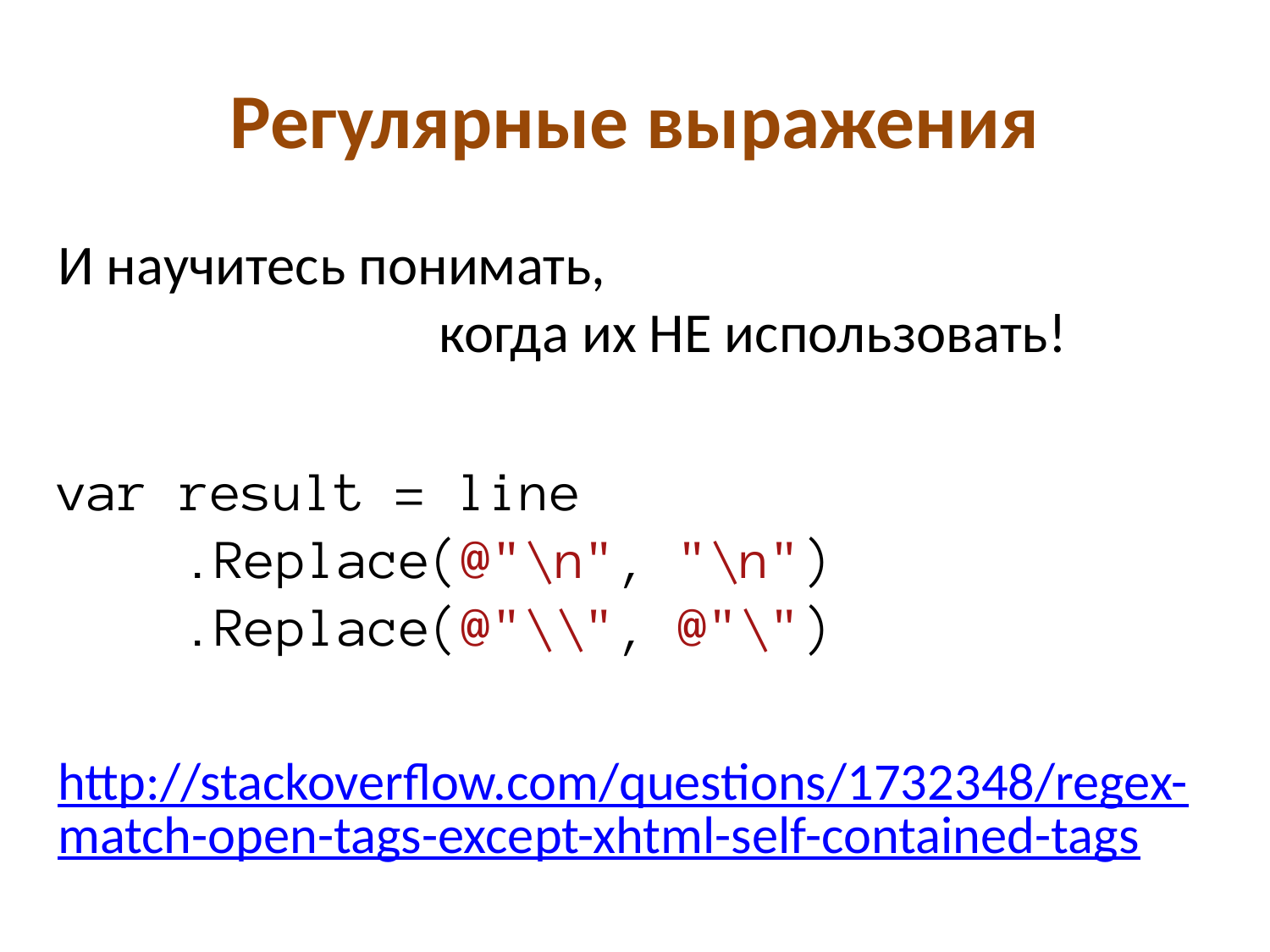

# Регулярные выражения
И научитесь понимать,
			когда их НЕ использовать!

var result = line
	.Replace(@"\n", "\n")
	.Replace(@"\\", @"\")

http://stackoverflow.com/questions/1732348/regex-match-open-tags-except-xhtml-self-contained-tags